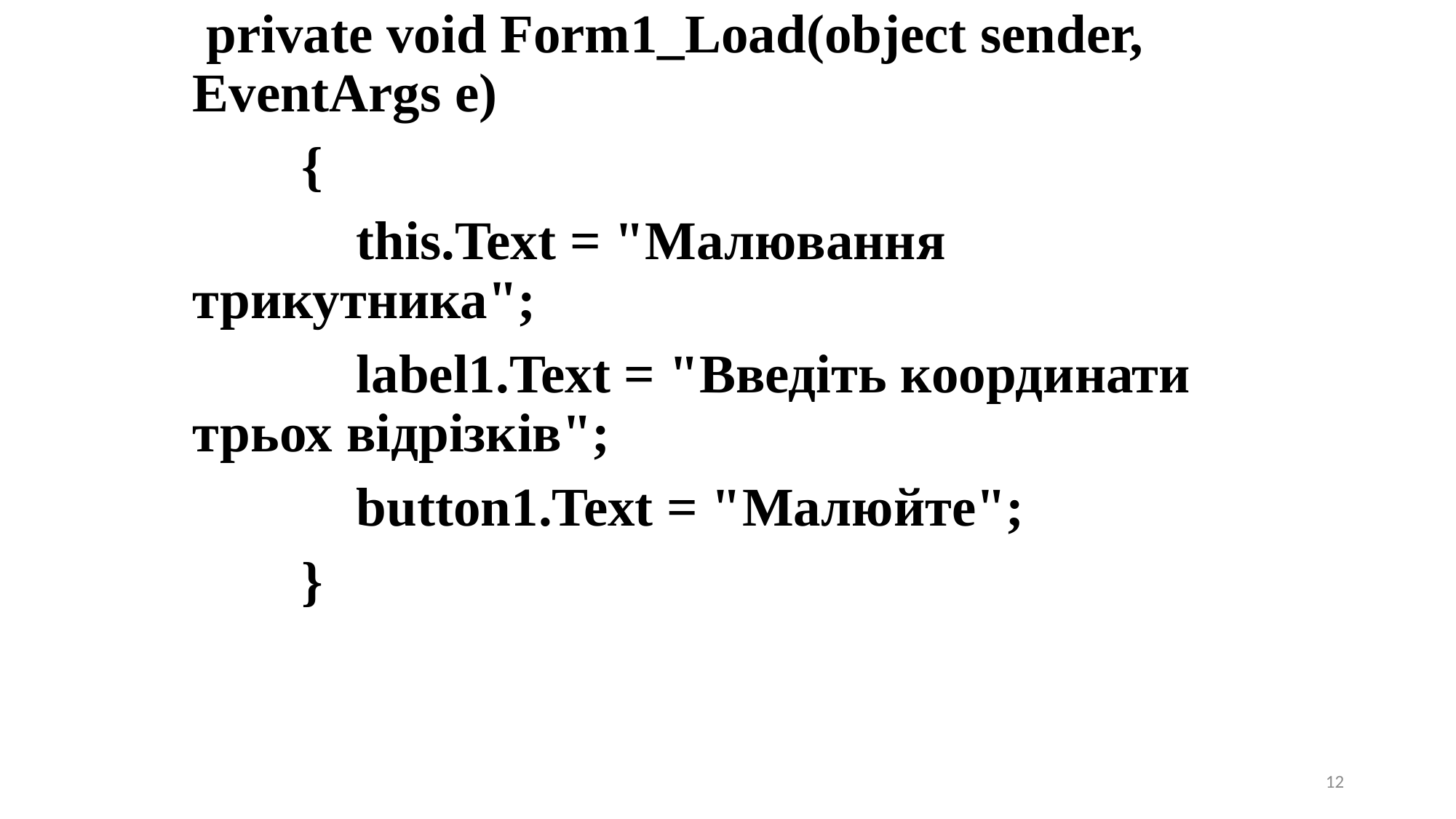

private void Form1_Load(object sender, EventArgs e)
        {
            this.Text = "Малювання трикутника";
            label1.Text = "Введіть координати трьох відрізків";
            button1.Text = "Малюйте";
        }
12